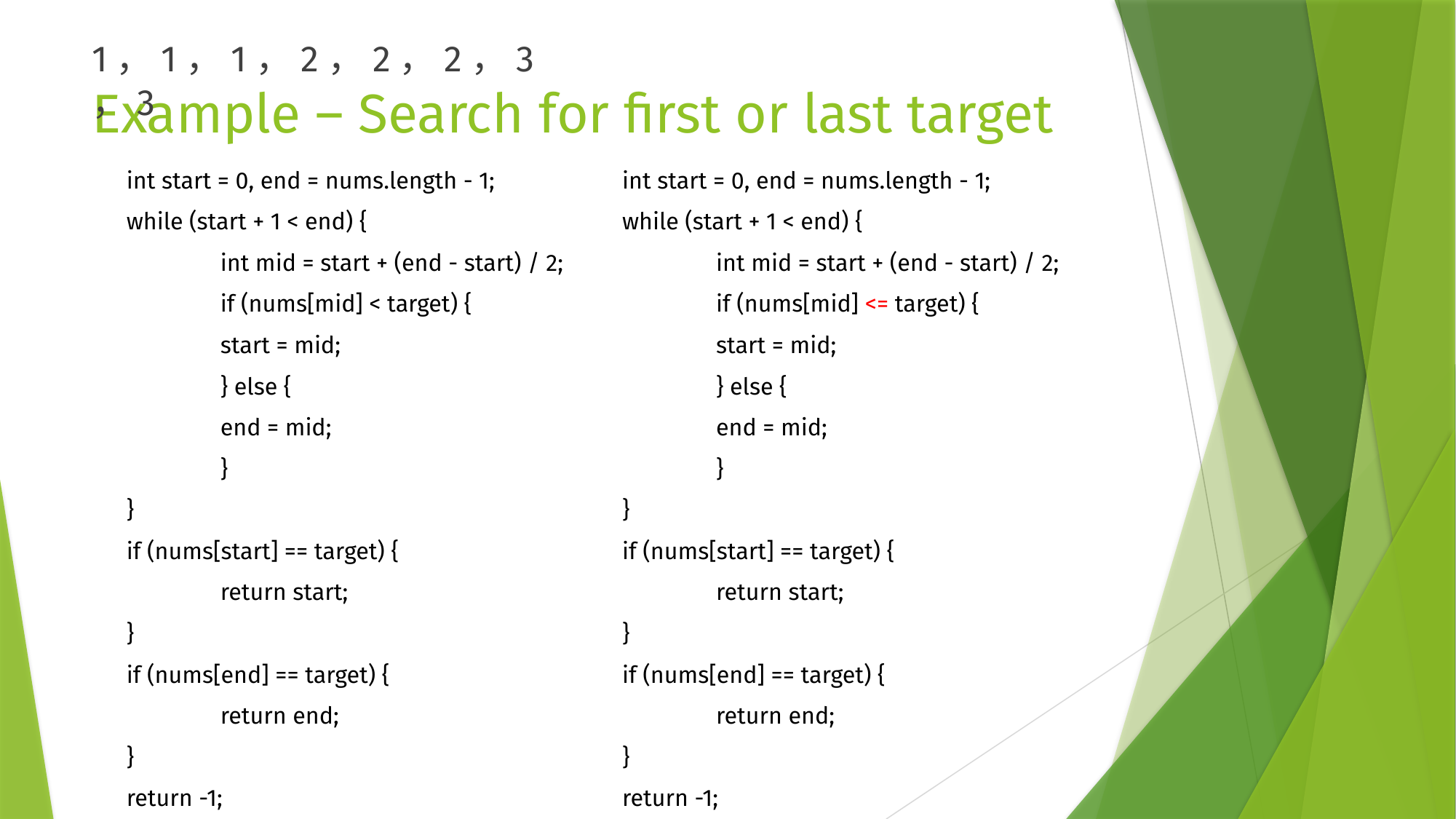

1，1，1，2，2，2，3，3
# Example – Search for first or last target
int start = 0, end = nums.length - 1;
while (start + 1 < end) {
	int mid = start + (end - start) / 2;
	if (nums[mid] < target) {
		start = mid;
	} else {
		end = mid;
	}
}
if (nums[start] == target) {
	return start;
}
if (nums[end] == target) {
	return end;
}
return -1;
int start = 0, end = nums.length - 1;
while (start + 1 < end) {
	int mid = start + (end - start) / 2;
	if (nums[mid] <= target) {
		start = mid;
	} else {
		end = mid;
	}
}
if (nums[start] == target) {
	return start;
}
if (nums[end] == target) {
	return end;
}
return -1;